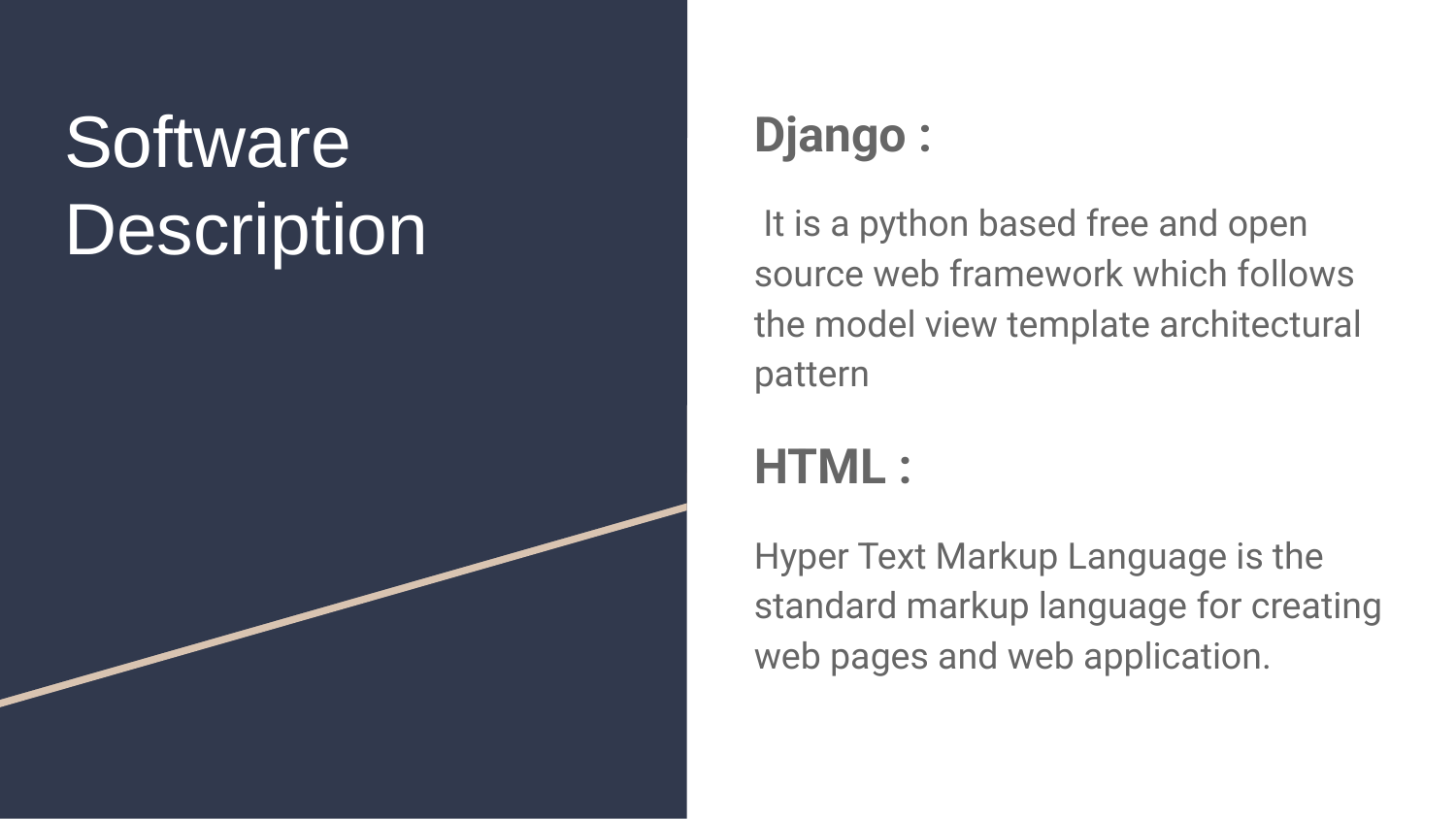

# Software Description
Django :
 It is a python based free and open    source web framework which follows the model view template architectural pattern
HTML :
Hyper Text Markup Language is the standard markup language for creating web pages and web application.